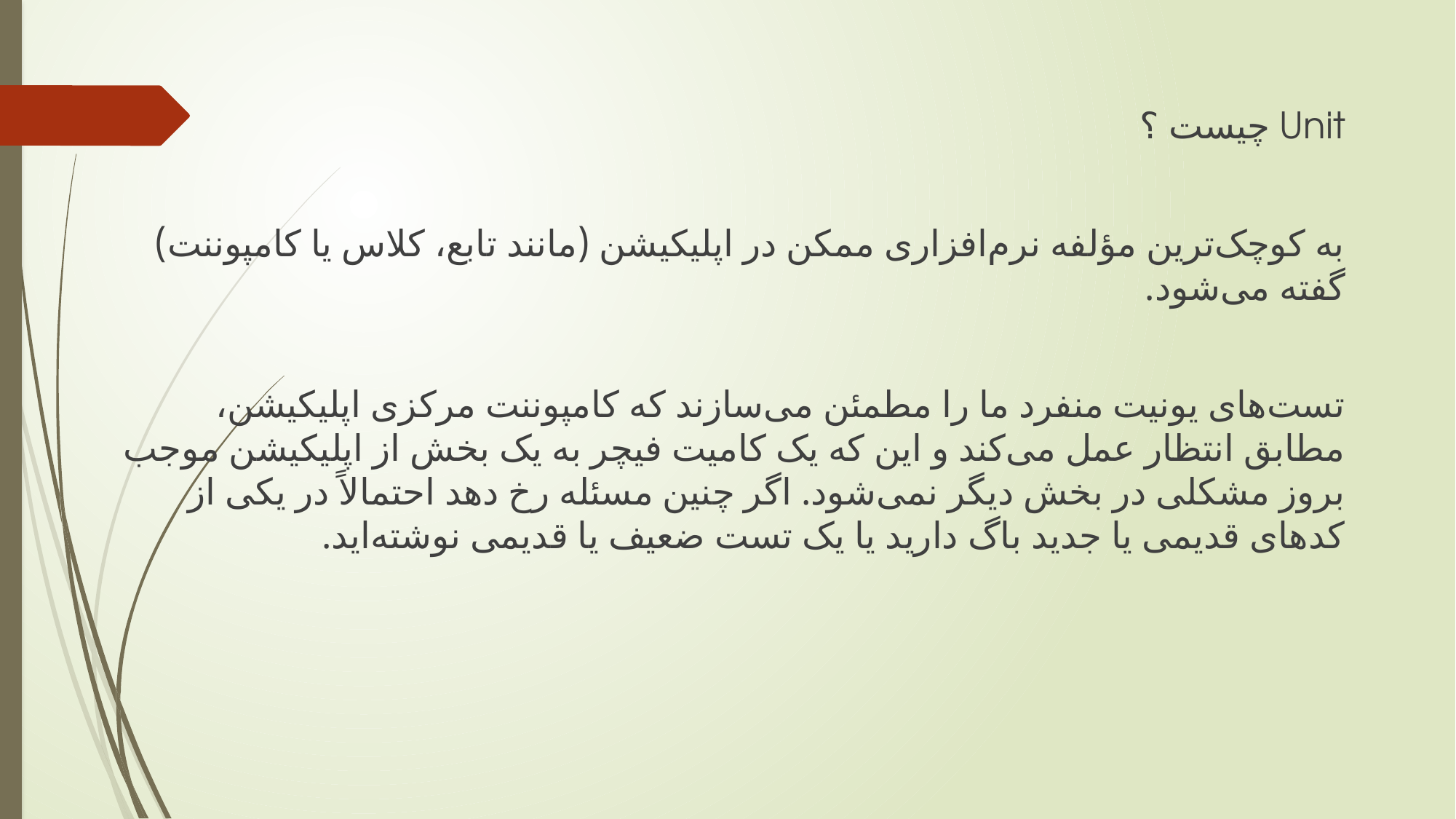

Unit چیست ؟

به کوچک‌ترین مؤلفه نرم‌افزاری ممکن در اپلیکیشن (مانند تابع، کلاس یا کامپوننت) گفته می‌شود.

تست‌های یونیت منفرد ما را مطمئن می‌سازند که کامپوننت مرکزی اپلیکیشن، مطابق انتظار عمل می‌کند و این که یک کامیت فیچر به یک بخش از اپلیکیشن موجب بروز مشکلی در بخش دیگر نمی‌شود. اگر چنین مسئله رخ دهد احتمالاً در یکی از کدهای قدیمی یا جدید باگ دارید یا یک تست ضعیف یا قدیمی نوشته‌اید.